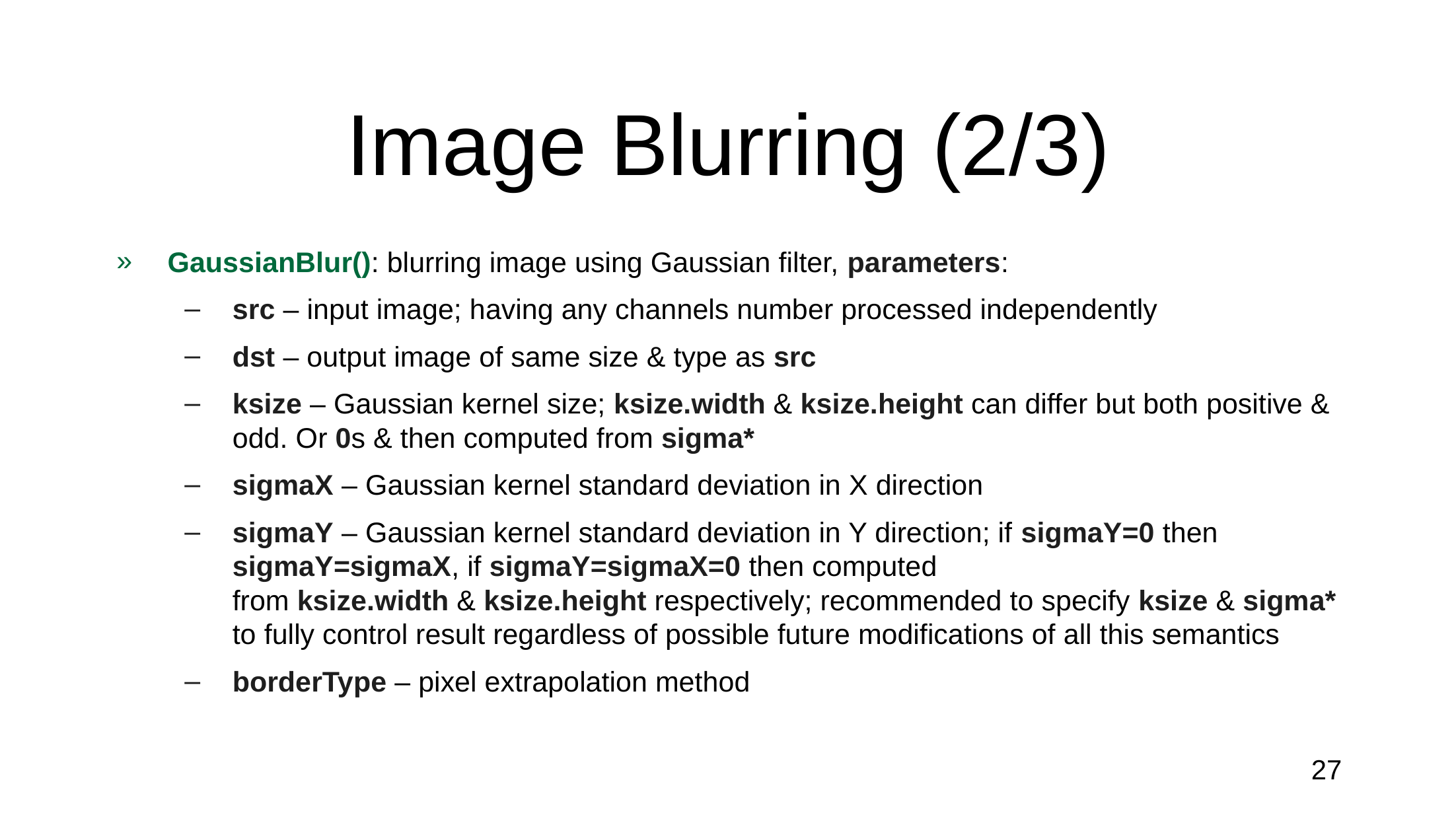

# Image Blurring (2/3)
GaussianBlur(): blurring image using Gaussian filter, parameters:
src – input image; having any channels number processed independently
dst – output image of same size & type as src
ksize – Gaussian kernel size; ksize.width & ksize.height can differ but both positive & odd. Or 0s & then computed from sigma*
sigmaX – Gaussian kernel standard deviation in X direction
sigmaY – Gaussian kernel standard deviation in Y direction; if sigmaY=0 then sigmaY=sigmaX, if sigmaY=sigmaX=0 then computed from ksize.width & ksize.height respectively; recommended to specify ksize & sigma* to fully control result regardless of possible future modifications of all this semantics
borderType – pixel extrapolation method
27